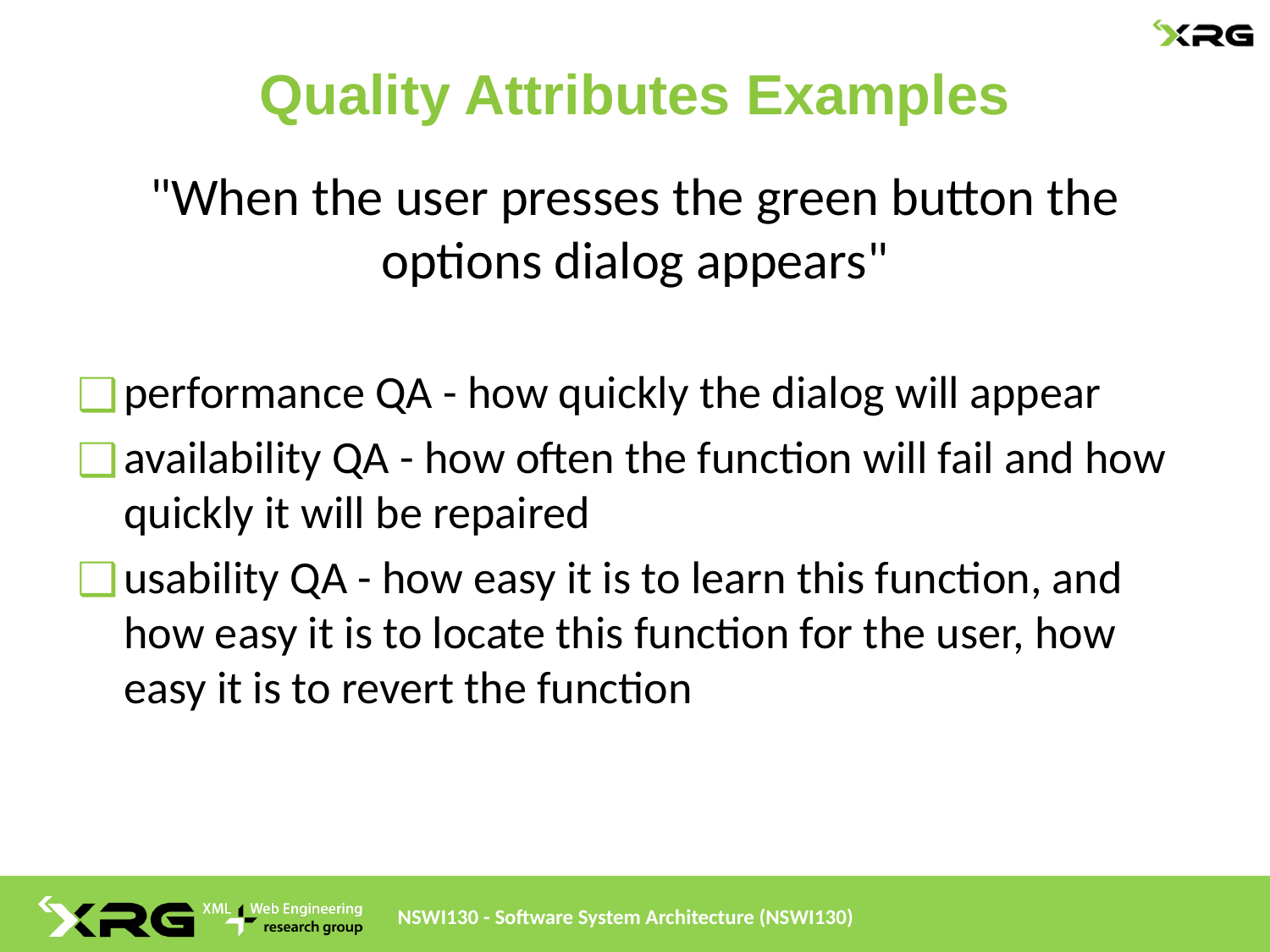

# Quality Attributes Examples
"When the user presses the green button the options dialog appears"

performance QA - how quickly the dialog will appear
availability QA - how often the function will fail and how quickly it will be repaired
usability QA - how easy it is to learn this function, and how easy it is to locate this function for the user, how easy it is to revert the function
NSWI130 - Software System Architecture (NSWI130)